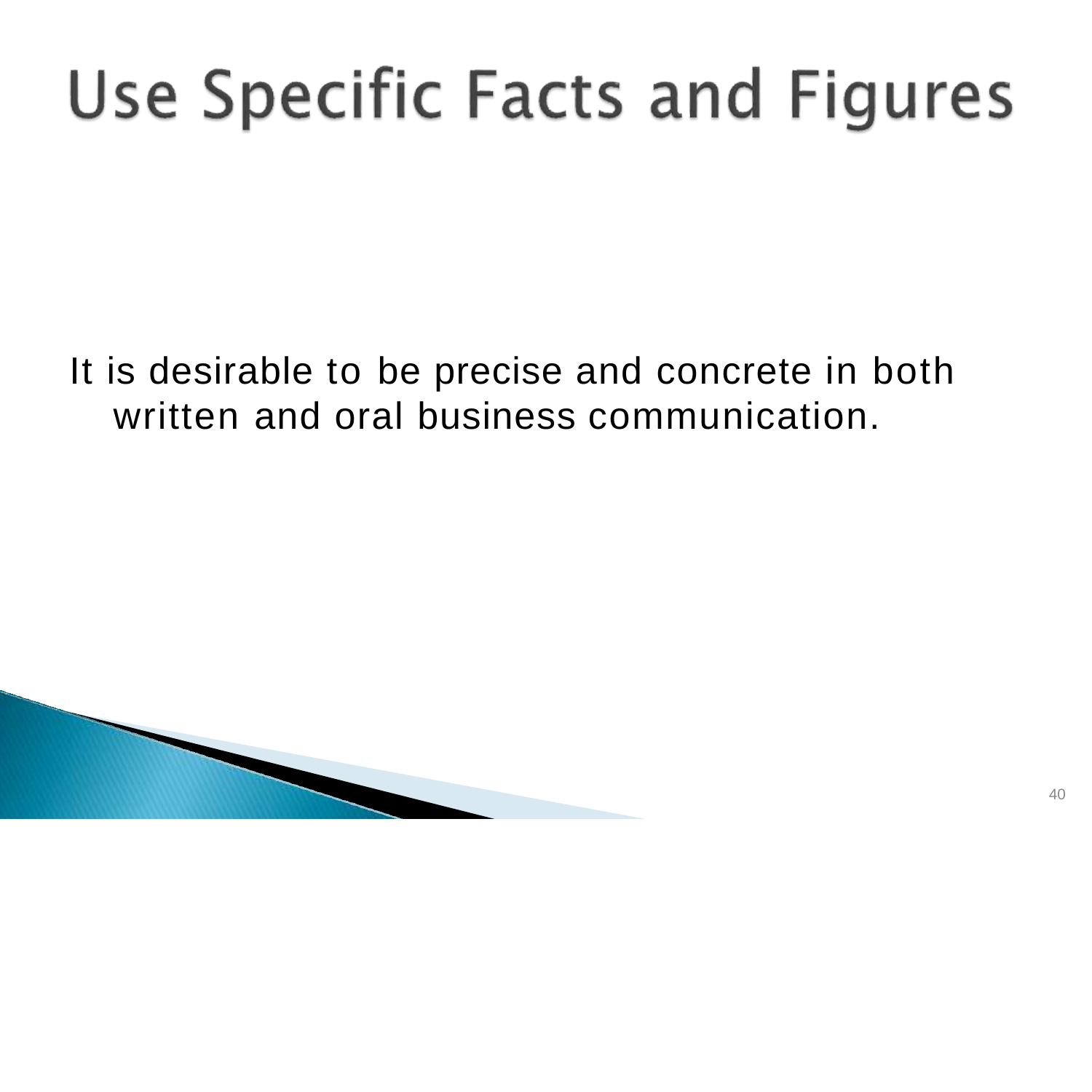

# It is desirable to be precise and concrete in both  written and oral business communication.
40